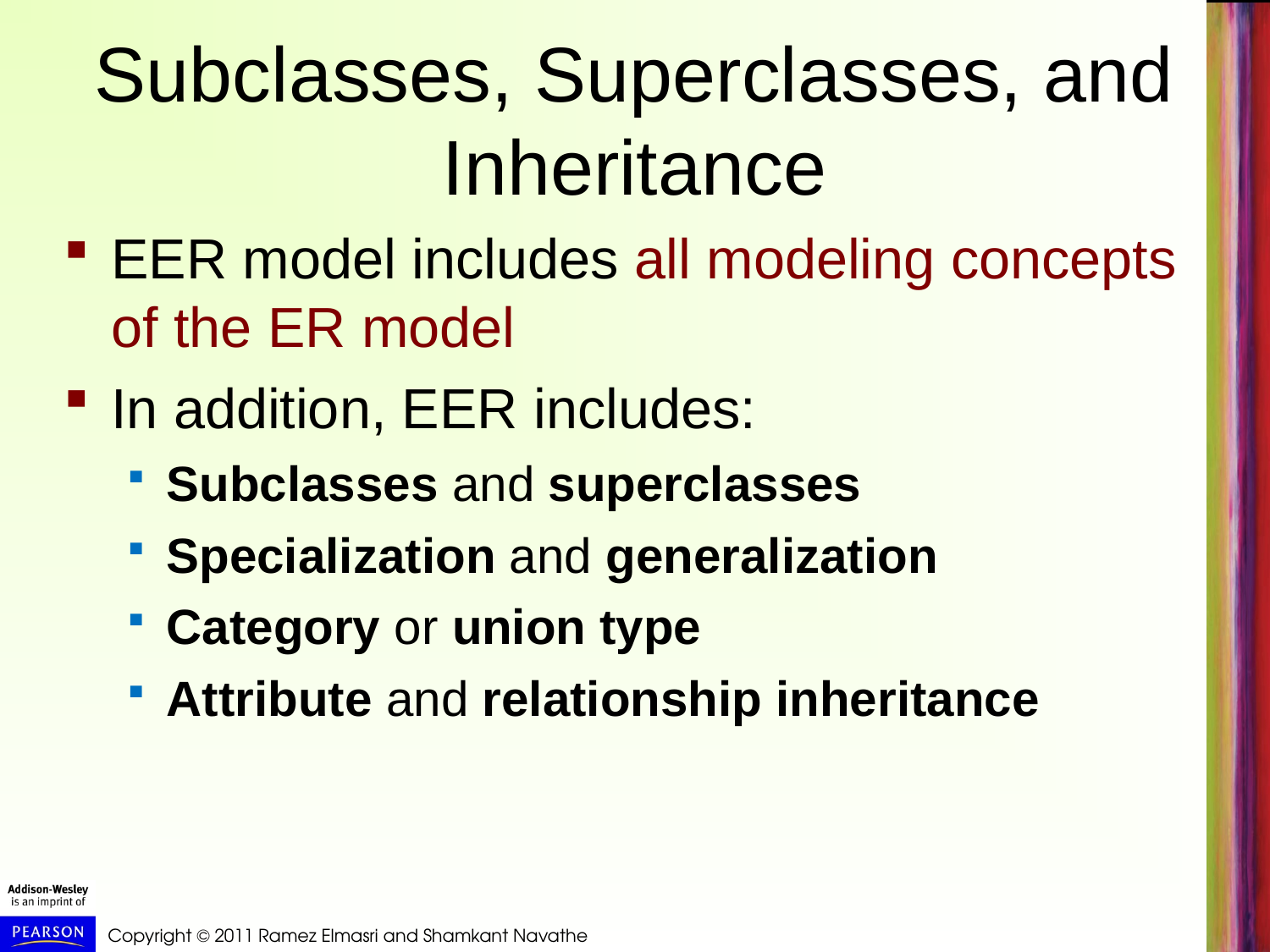

# Subclasses, Superclasses, and Inheritance
EER model includes all modeling concepts of the ER model
In addition, EER includes:
Subclasses and superclasses
Specialization and generalization
Category or union type
Attribute and relationship inheritance